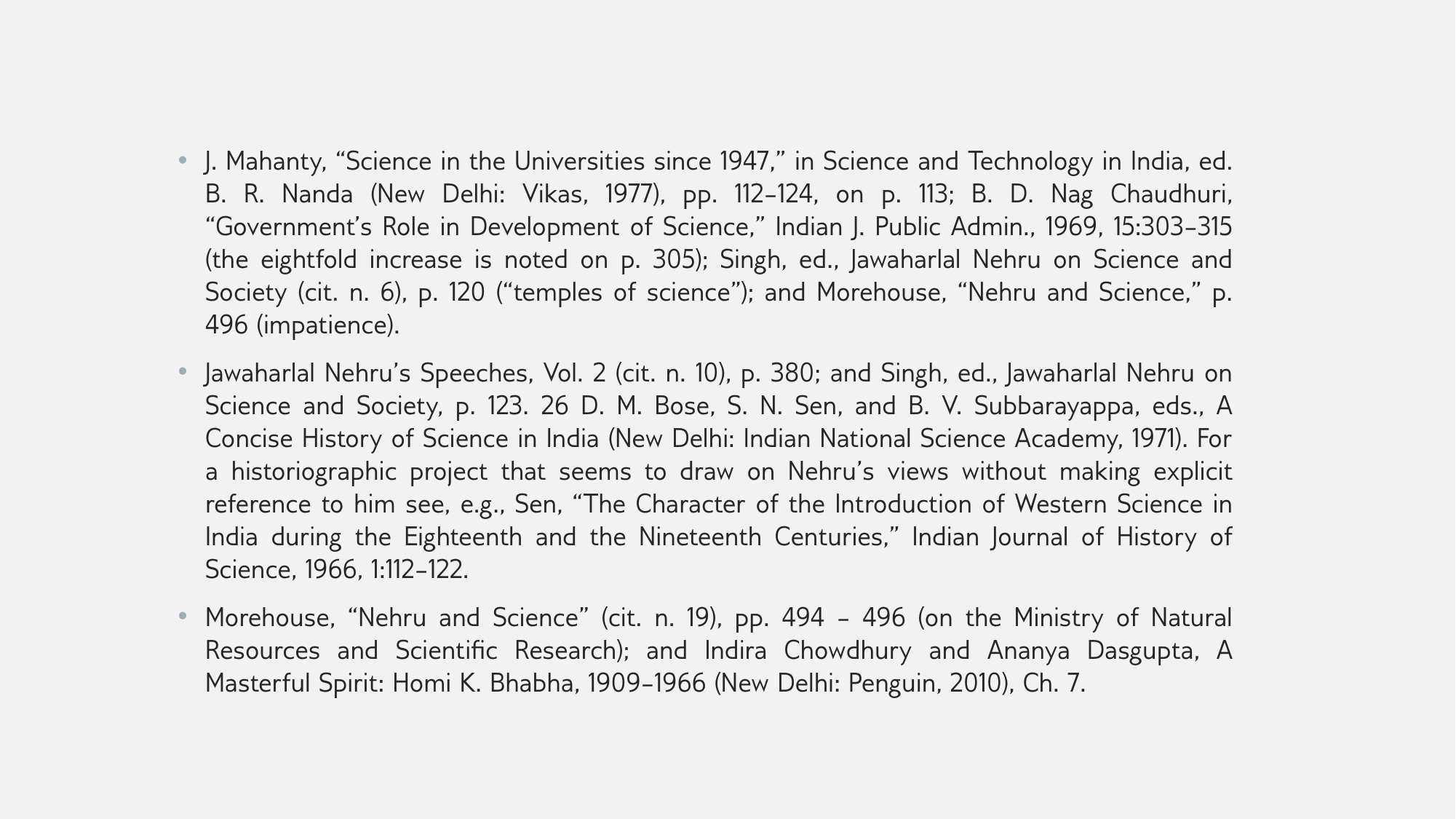

J. Mahanty, “Science in the Universities since 1947,” in Science and Technology in India, ed. B. R. Nanda (New Delhi: Vikas, 1977), pp. 112–124, on p. 113; B. D. Nag Chaudhuri, “Government’s Role in Development of Science,” Indian J. Public Admin., 1969, 15:303–315 (the eightfold increase is noted on p. 305); Singh, ed., Jawaharlal Nehru on Science and Society (cit. n. 6), p. 120 (“temples of science”); and Morehouse, “Nehru and Science,” p. 496 (impatience).
Jawaharlal Nehru’s Speeches, Vol. 2 (cit. n. 10), p. 380; and Singh, ed., Jawaharlal Nehru on Science and Society, p. 123. 26 D. M. Bose, S. N. Sen, and B. V. Subbarayappa, eds., A Concise History of Science in India (New Delhi: Indian National Science Academy, 1971). For a historiographic project that seems to draw on Nehru’s views without making explicit reference to him see, e.g., Sen, “The Character of the Introduction of Western Science in India during the Eighteenth and the Nineteenth Centuries,” Indian Journal of History of Science, 1966, 1:112–122.
Morehouse, “Nehru and Science” (cit. n. 19), pp. 494 – 496 (on the Ministry of Natural Resources and Scientific Research); and Indira Chowdhury and Ananya Dasgupta, A Masterful Spirit: Homi K. Bhabha, 1909–1966 (New Delhi: Penguin, 2010), Ch. 7.